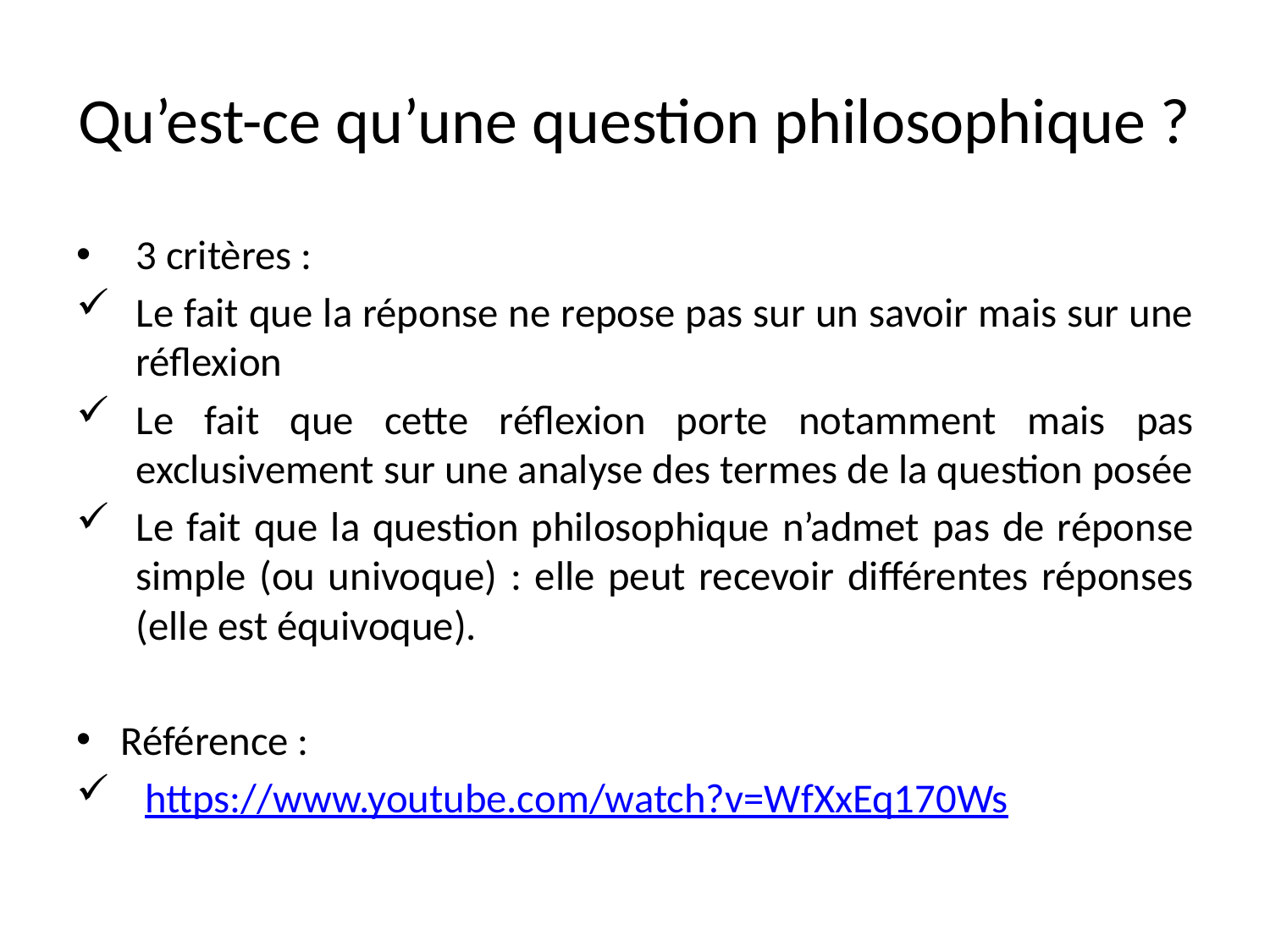

# Qu’est-ce qu’une question philosophique ?
3 critères :
Le fait que la réponse ne repose pas sur un savoir mais sur une réflexion
Le fait que cette réflexion porte notamment mais pas exclusivement sur une analyse des termes de la question posée
Le fait que la question philosophique n’admet pas de réponse simple (ou univoque) : elle peut recevoir différentes réponses (elle est équivoque).

Référence :
 https://www.youtube.com/watch?v=WfXxEq170Ws